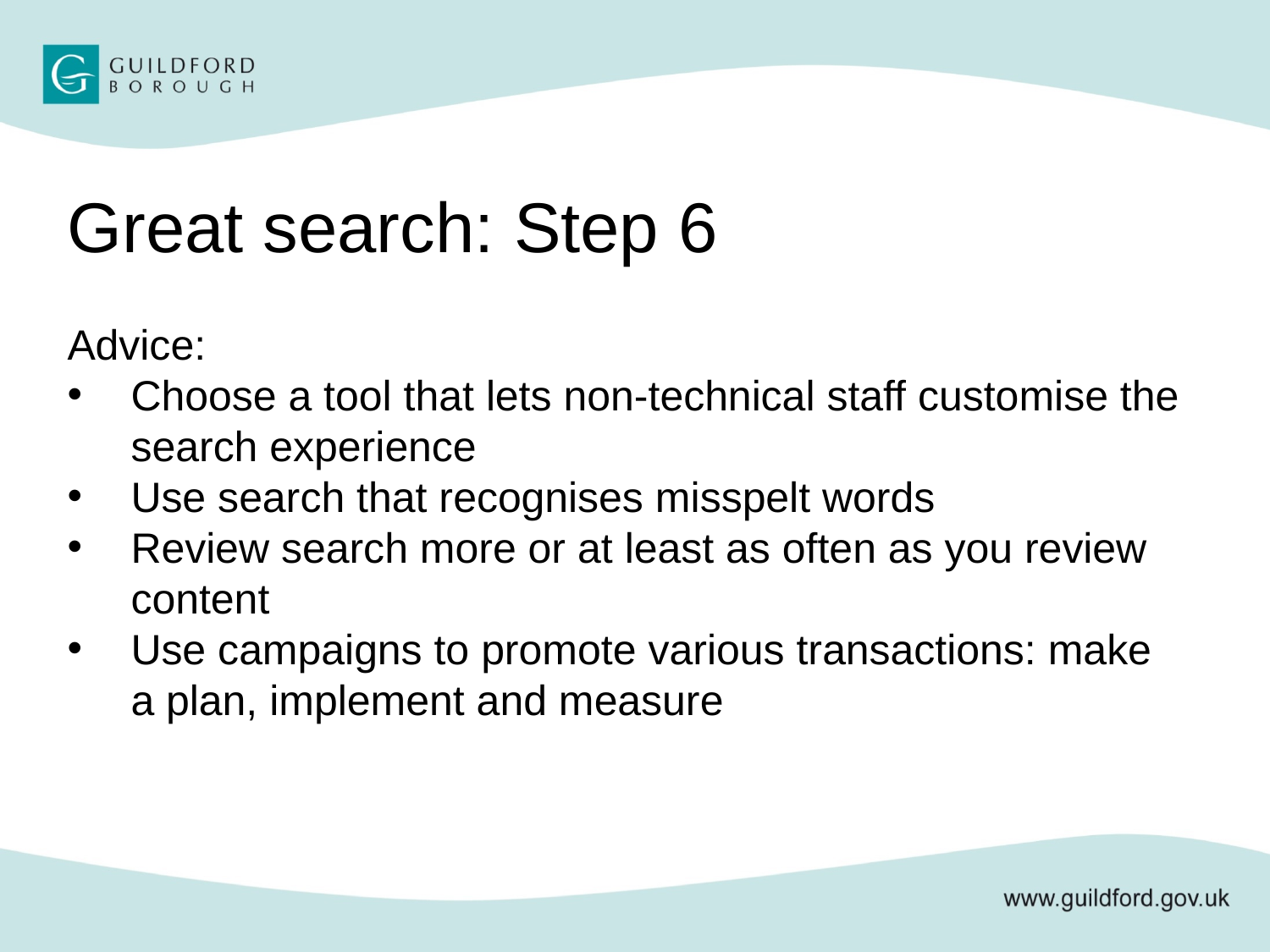

Great search: Step 6

Advice:
Choose a tool that lets non-technical staff customise the search experience
Use search that recognises misspelt words
Review search more or at least as often as you review content
Use campaigns to promote various transactions: make a plan, implement and measure